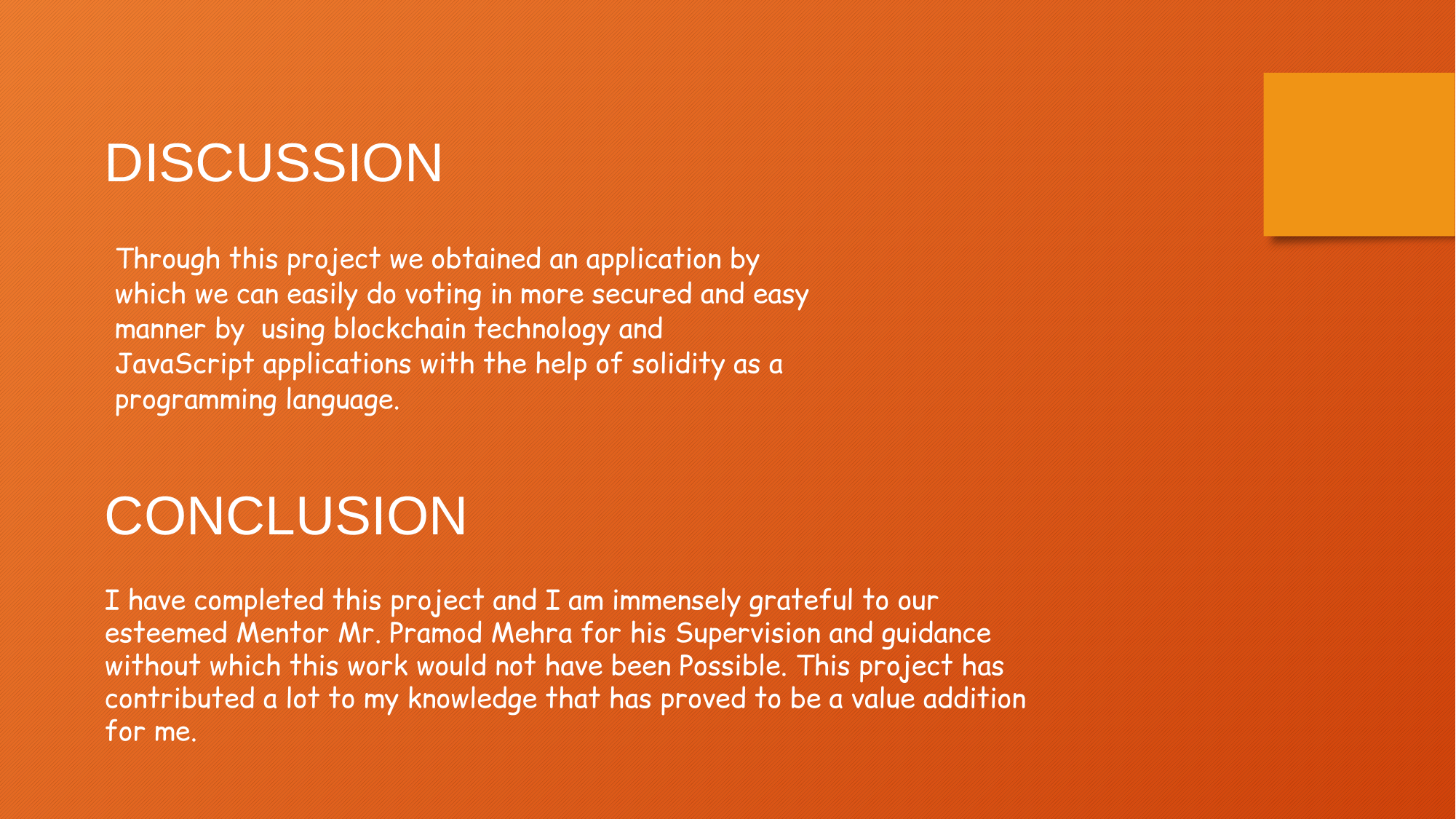

DISCUSSION
Through this project we obtained an application by which we can easily do voting in more secured and easy manner by  using blockchain technology and  JavaScript applications with the help of solidity as a programming language.
CONCLUSION
I have completed this project and I am immensely grateful to our esteemed Mentor Mr. Pramod Mehra for his Supervision and guidance without which this work would not have been Possible. This project has contributed a lot to my knowledge that has proved to be a value addition for me.